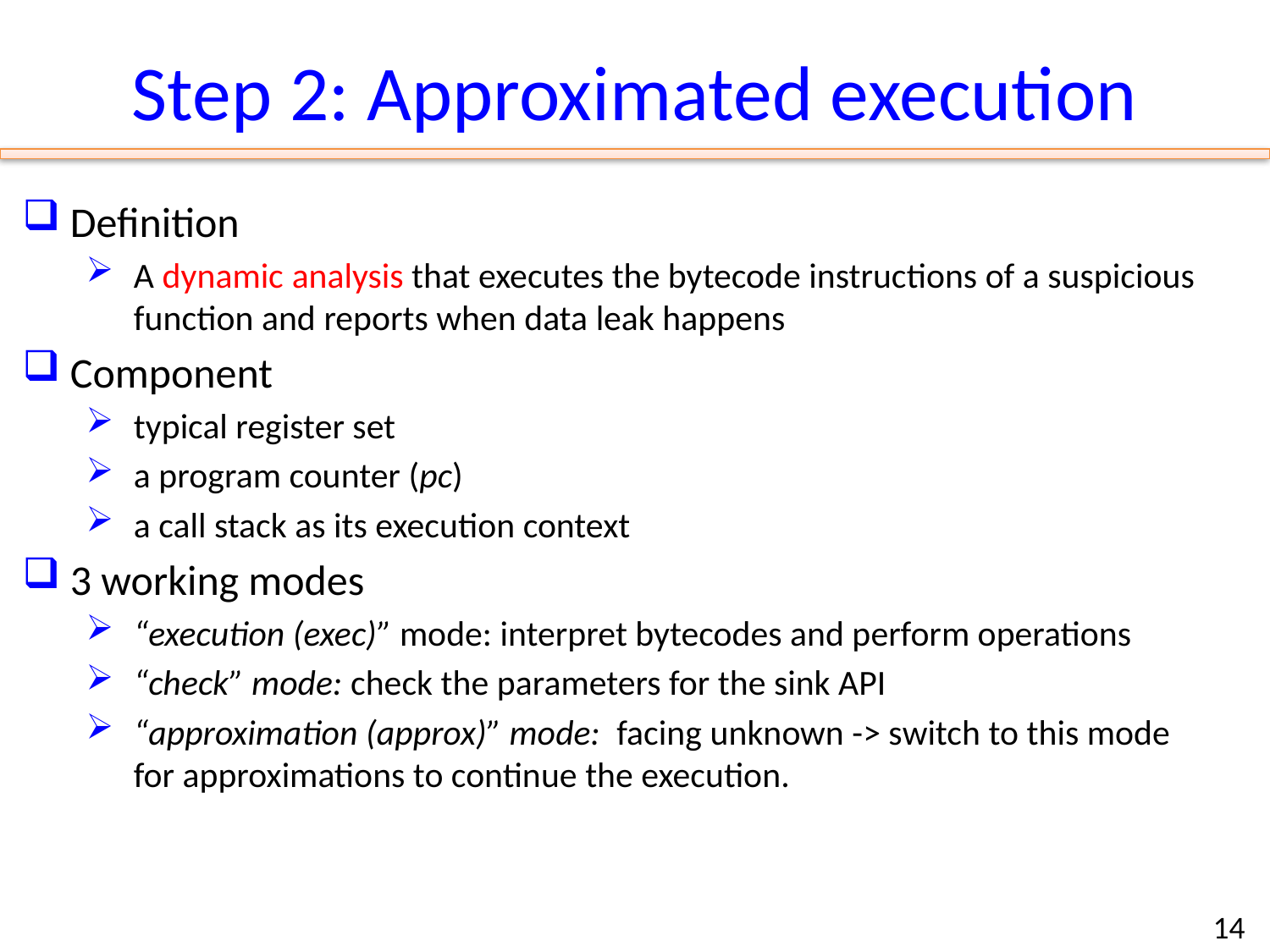

# Step 2: Approximated execution

Definition
A dynamic analysis that executes the bytecode instructions of a suspicious function and reports when data leak happens
Component
typical register set
a program counter (pc)
a call stack as its execution context
3 working modes
“execution (exec)” mode: interpret bytecodes and perform operations
“check” mode: check the parameters for the sink API
“approximation (approx)” mode:  facing unknown -> switch to this mode for approximations to continue the execution.
14